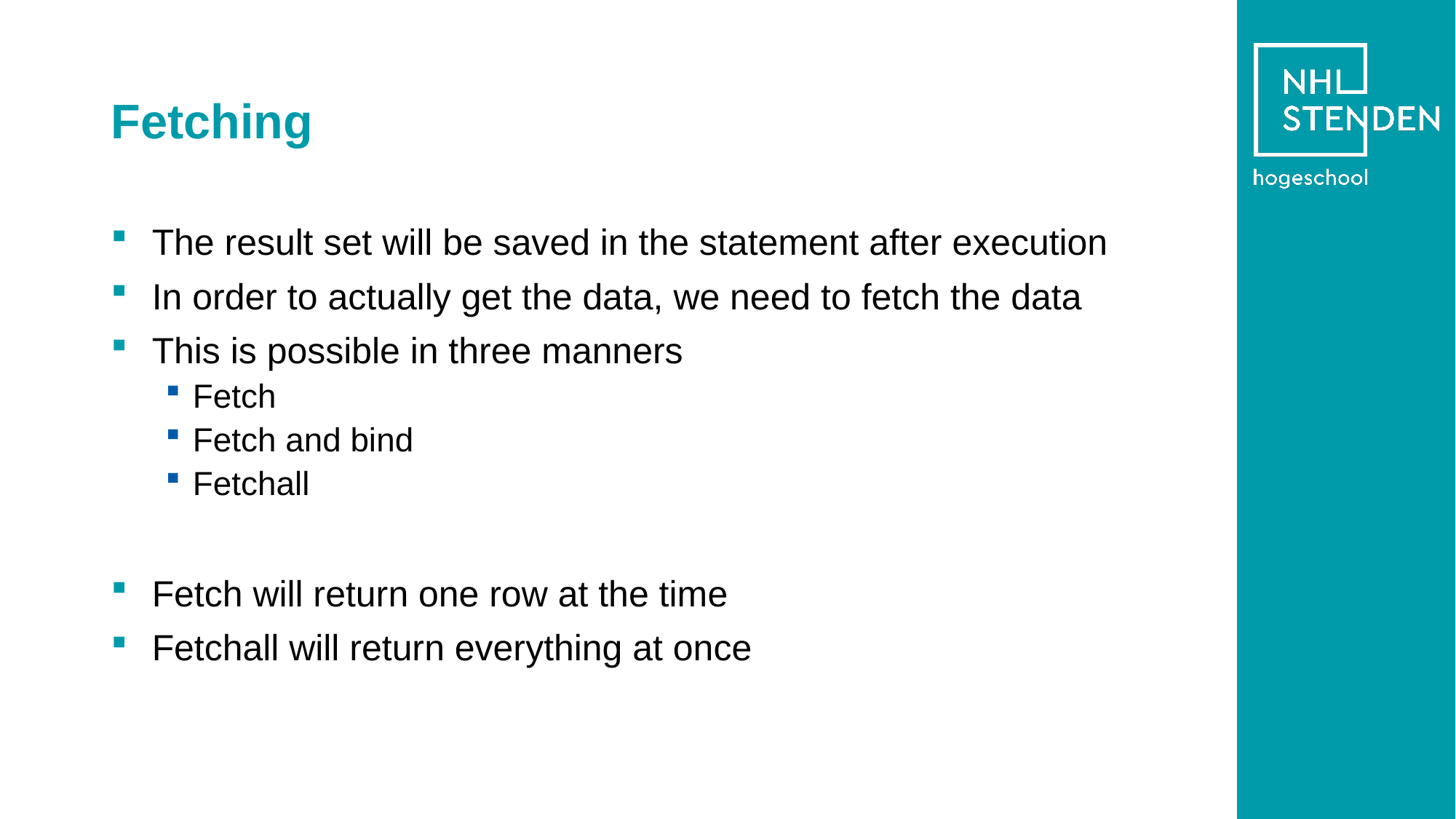

# Fetching
The result set will be saved in the statement after execution
In order to actually get the data, we need to fetch the data
This is possible in three manners
Fetch
Fetch and bind
Fetchall

Fetch will return one row at the time
Fetchall will return everything at once